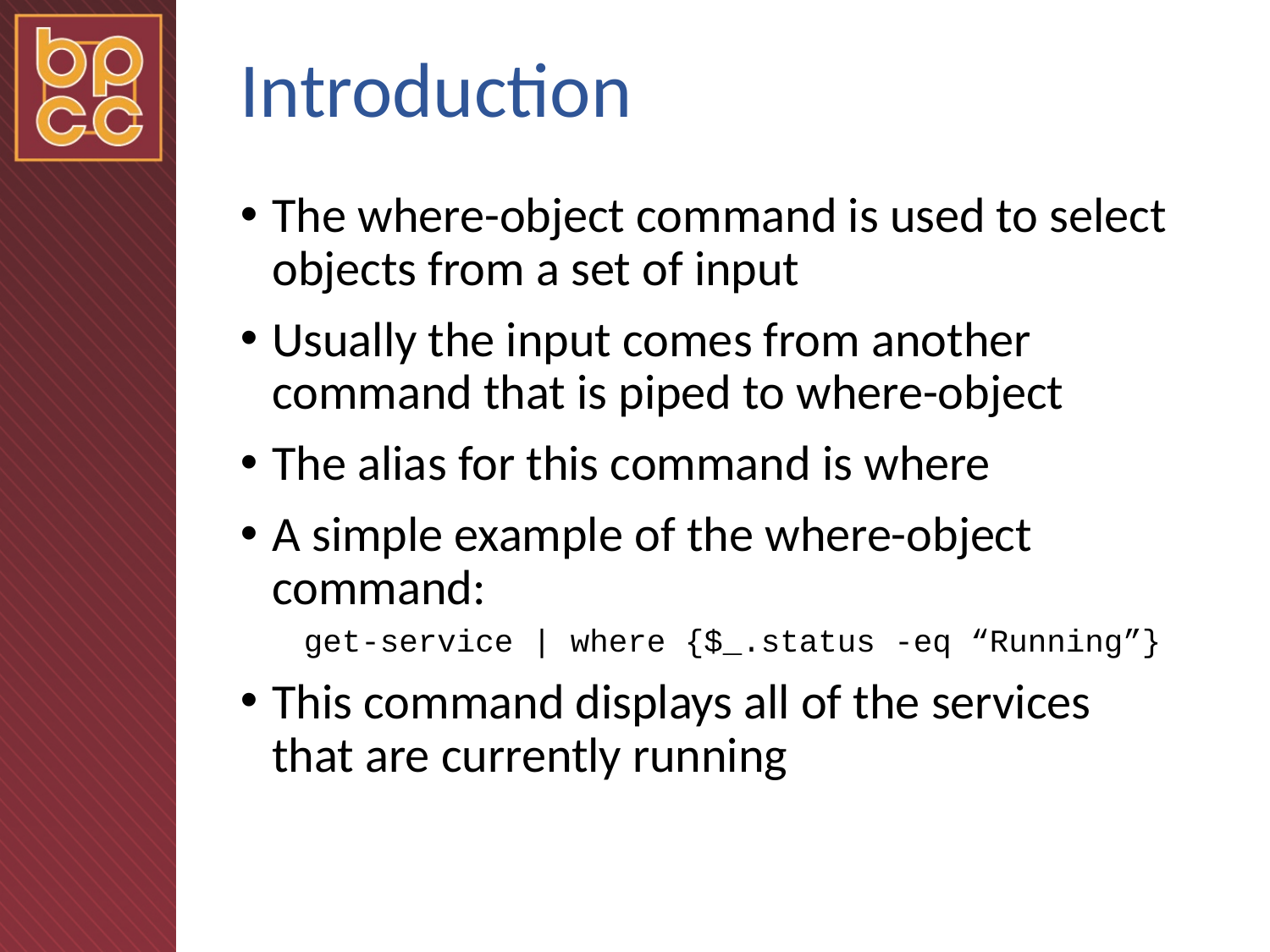

# Introduction
The where-object command is used to select objects from a set of input
Usually the input comes from another command that is piped to where-object
The alias for this command is where
A simple example of the where-object command:
get-service | where {$_.status -eq “Running”}
This command displays all of the services that are currently running